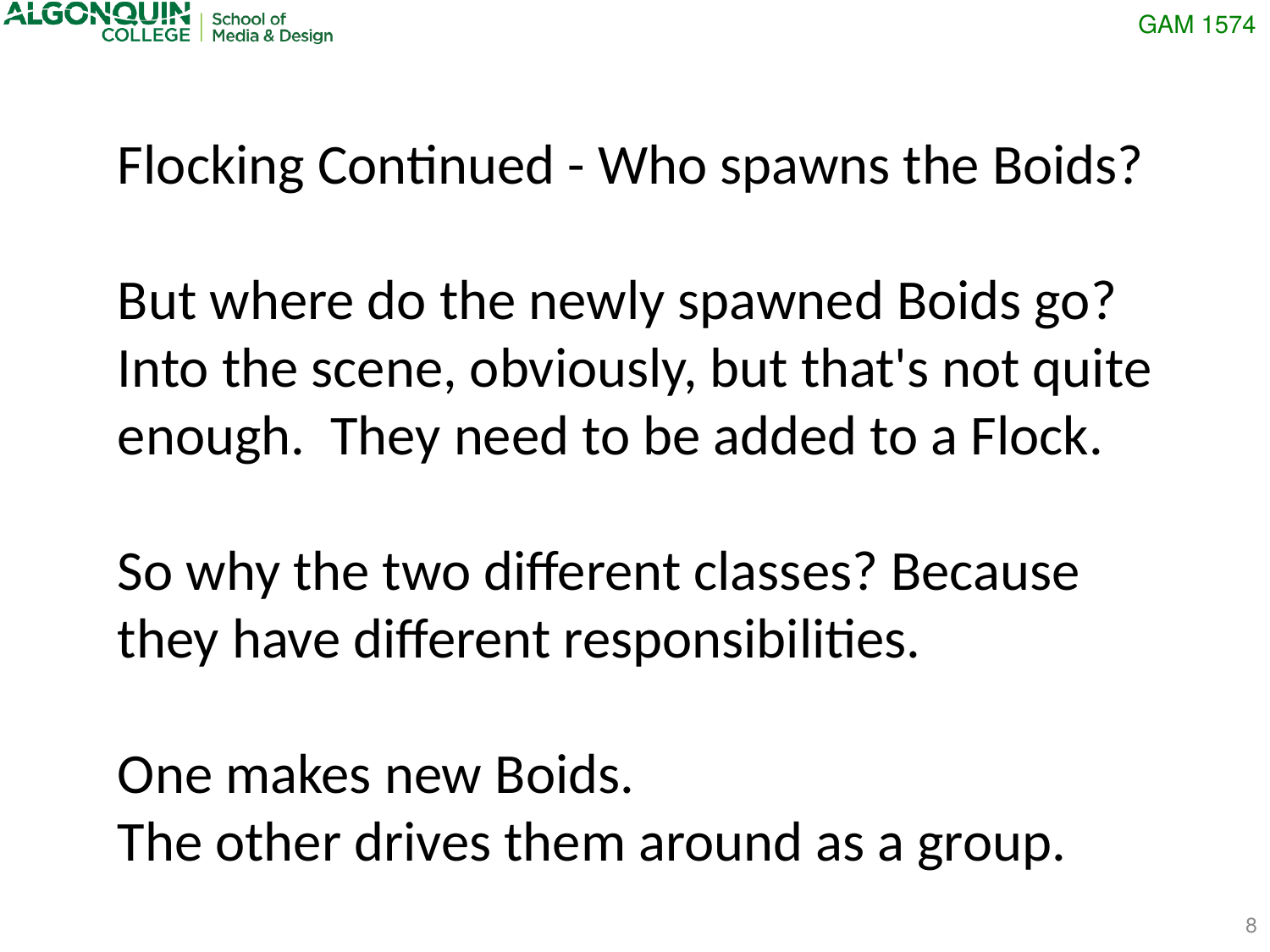

Flocking Continued - Who spawns the Boids?

But where do the newly spawned Boids go? Into the scene, obviously, but that's not quite enough.  They need to be added to a Flock.

So why the two different classes? Because they have different responsibilities.

One makes new Boids.
The other drives them around as a group.
8